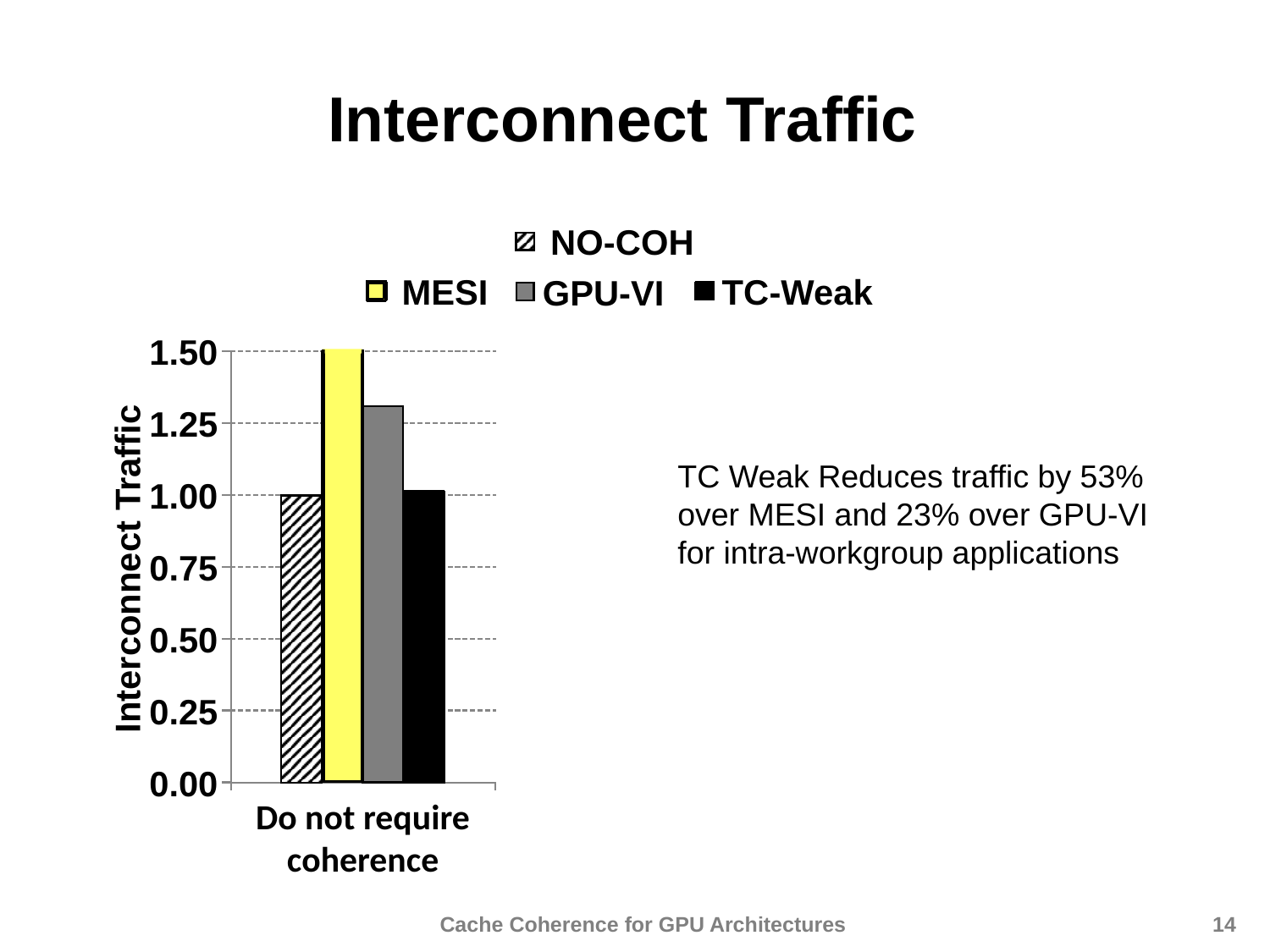

Interconnect Traffic
NO-COH

MESI

TC-Weak

GPU-VI

1.50

1.25
1.00
0.75
0.50
0.25
0.00

TC Weak Reduces traffic by 53% over MESI and 23% over GPU-VI for intra-workgroup applications

Interconnect Traffic
Do not require coherence